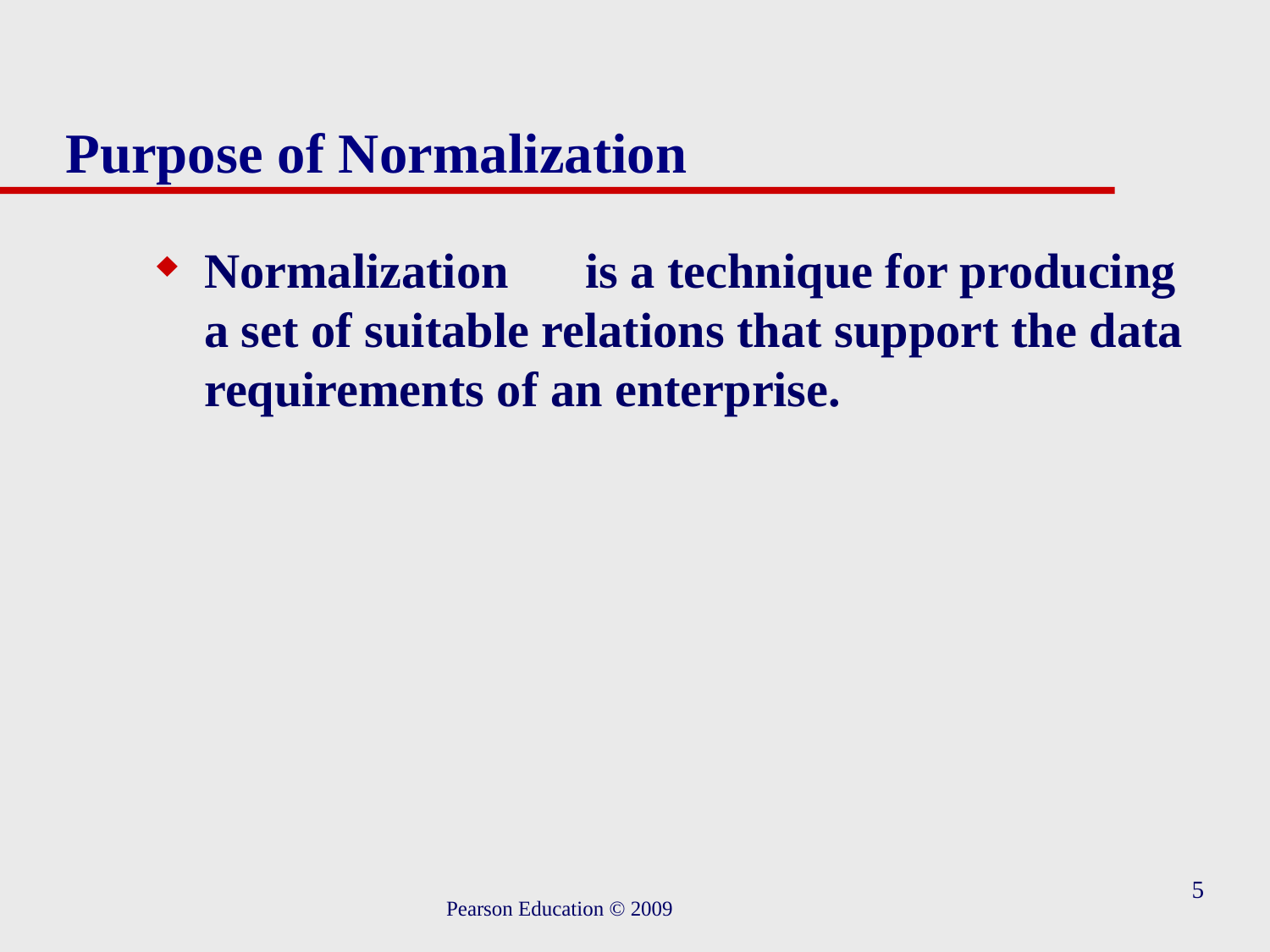

# Purpose of Normalization
Normalization	is a technique for producing a set of suitable relations that support the data requirements of an enterprise.

5
Pearson Education © 2009